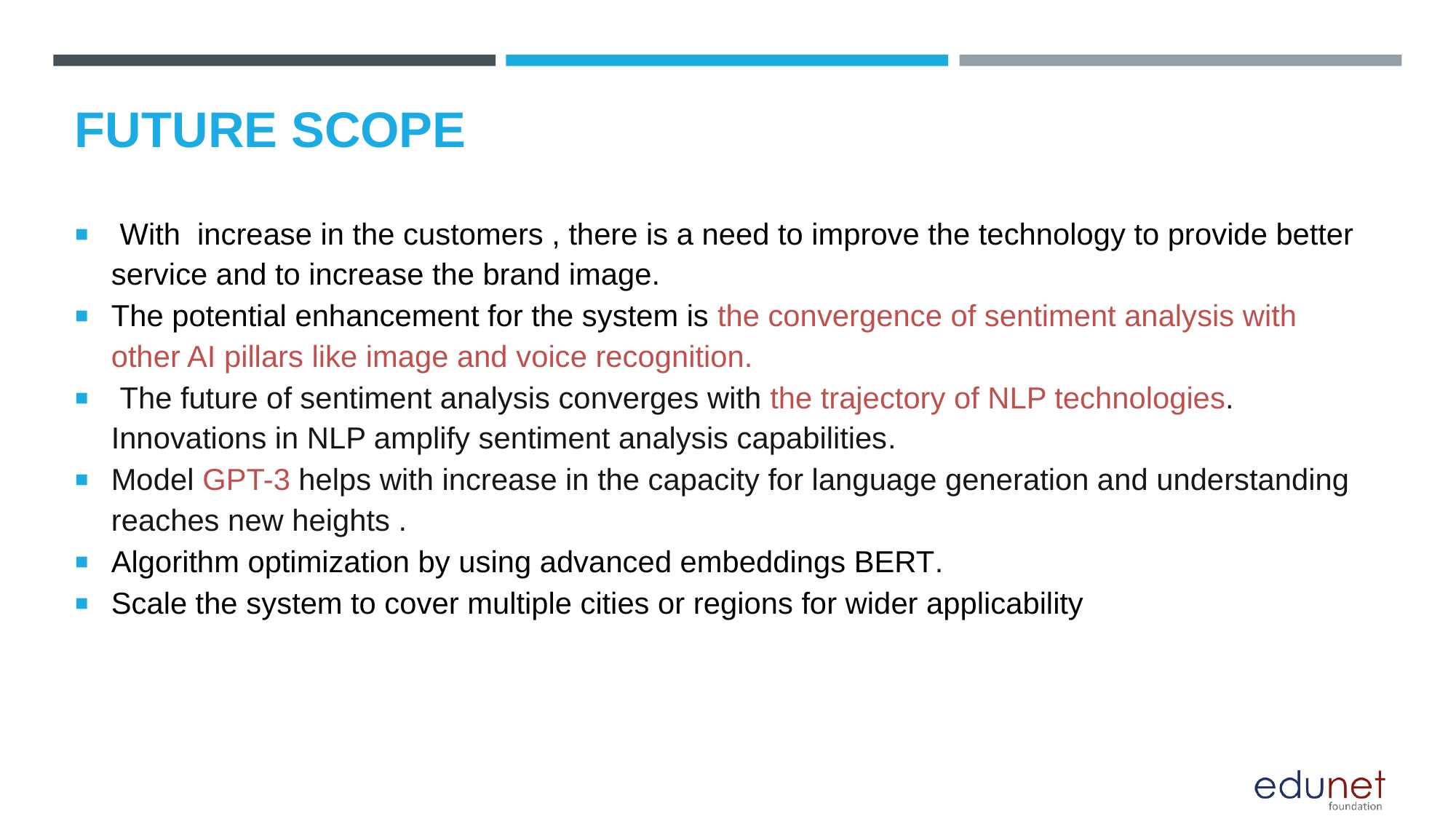

# FUTURE SCOPE
 With  increase in the customers , there is a need to improve the technology to provide better service and to increase the brand image.
The potential enhancement for the system is the convergence of sentiment analysis with other AI pillars like image and voice recognition.
 The future of sentiment analysis converges with the trajectory of NLP technologies. Innovations in NLP amplify sentiment analysis capabilities.
Model GPT-3 helps with increase in the capacity for language generation and understanding reaches new heights .
Algorithm optimization by using advanced embeddings BERT.
Scale the system to cover multiple cities or regions for wider applicability